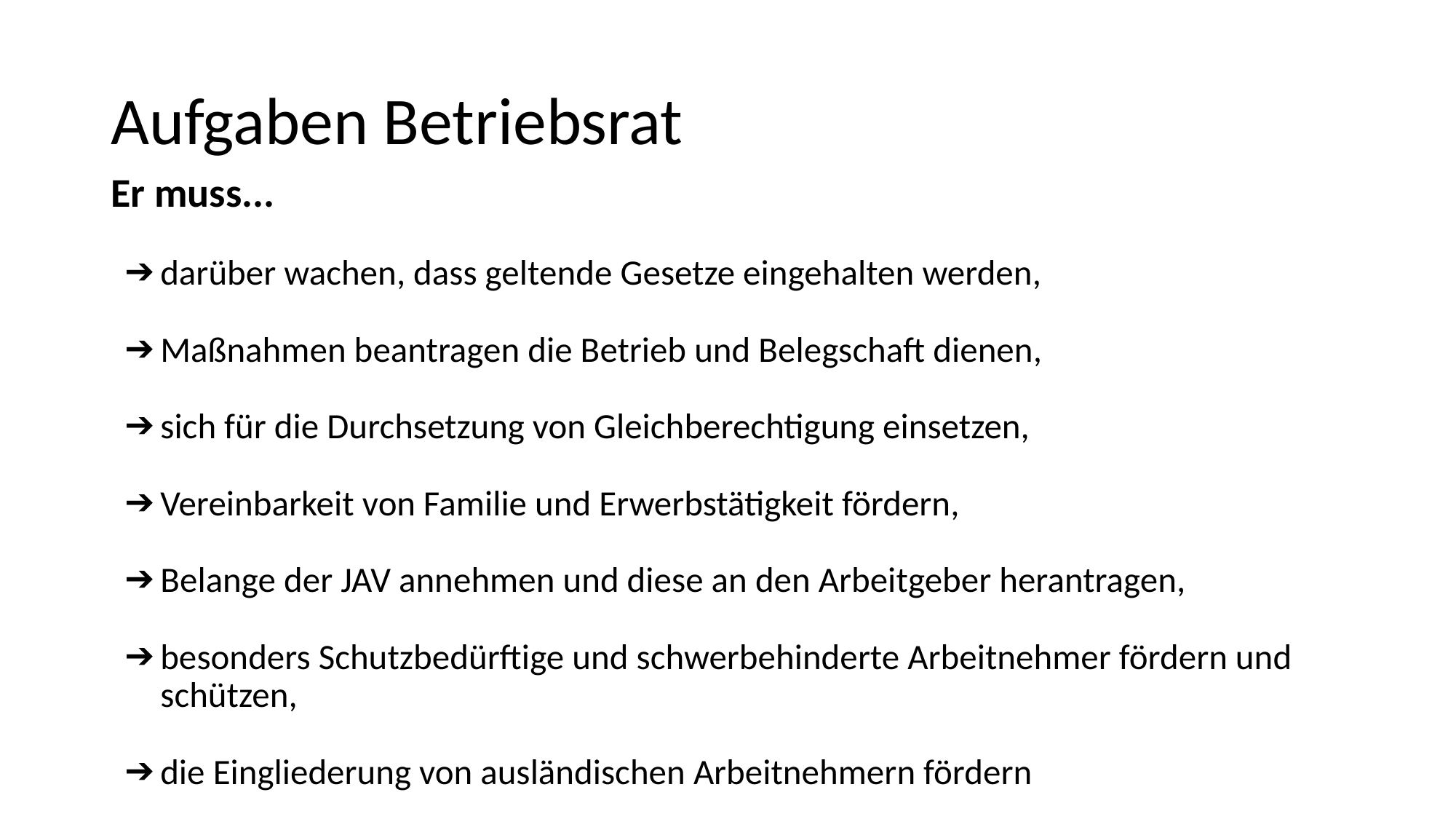

# Aufgaben Betriebsrat
Er muss...

darüber wachen, dass geltende Gesetze eingehalten werden,

Maßnahmen beantragen die Betrieb und Belegschaft dienen,

sich für die Durchsetzung von Gleichberechtigung einsetzen,

Vereinbarkeit von Familie und Erwerbstätigkeit fördern,

Belange der JAV annehmen und diese an den Arbeitgeber herantragen,

besonders Schutzbedürftige und schwerbehinderte Arbeitnehmer fördern und schützen,

die Eingliederung von ausländischen Arbeitnehmern fördern